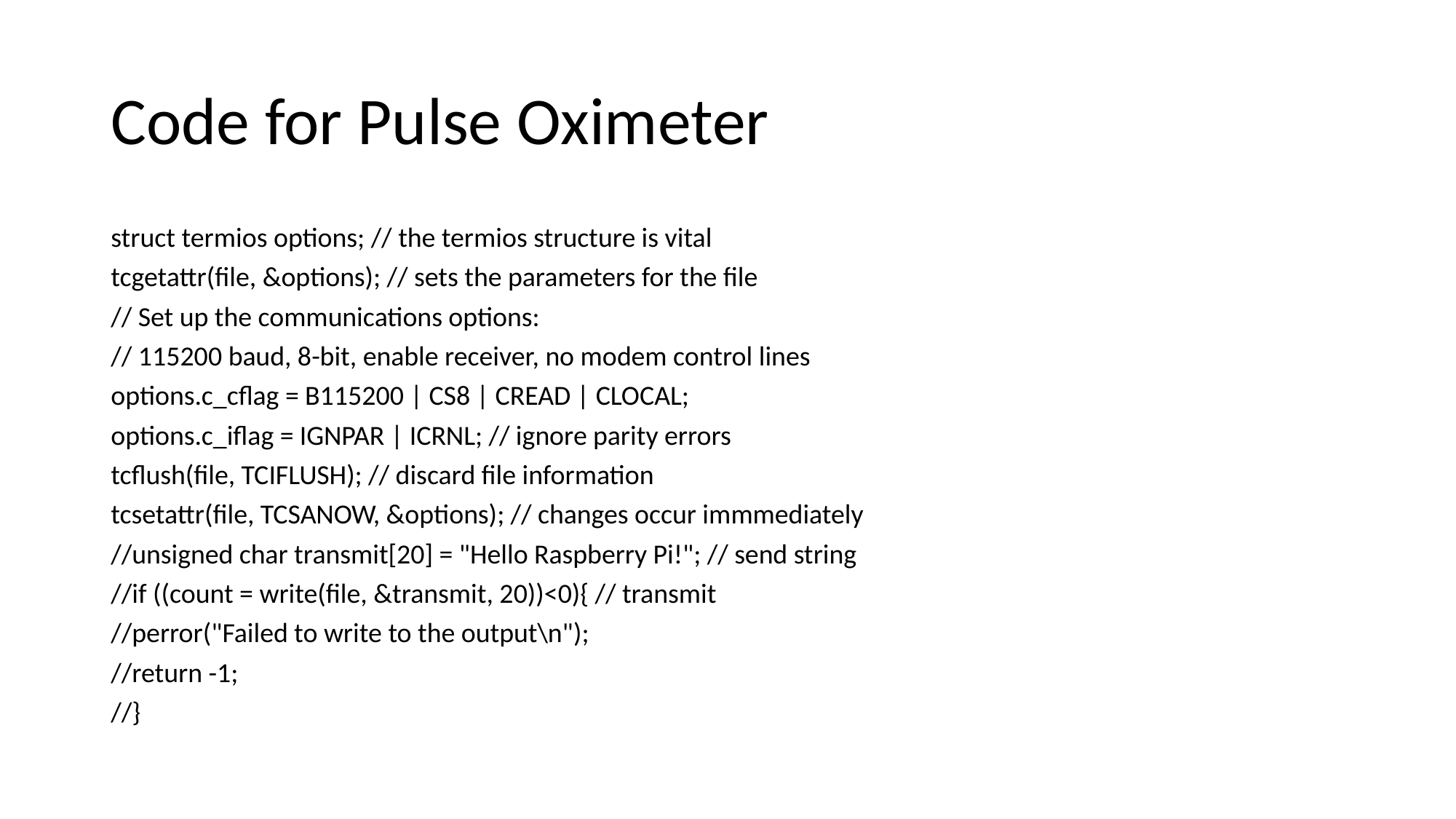

# Code for Pulse Oximeter
struct termios options; // the termios structure is vital
tcgetattr(file, &options); // sets the parameters for the file
// Set up the communications options:
// 115200 baud, 8-bit, enable receiver, no modem control lines
options.c_cflag = B115200 | CS8 | CREAD | CLOCAL;
options.c_iflag = IGNPAR | ICRNL; // ignore parity errors
tcflush(file, TCIFLUSH); // discard file information
tcsetattr(file, TCSANOW, &options); // changes occur immmediately
//unsigned char transmit[20] = "Hello Raspberry Pi!"; // send string
//if ((count = write(file, &transmit, 20))<0){ // transmit
//perror("Failed to write to the output\n");
//return -1;
//}